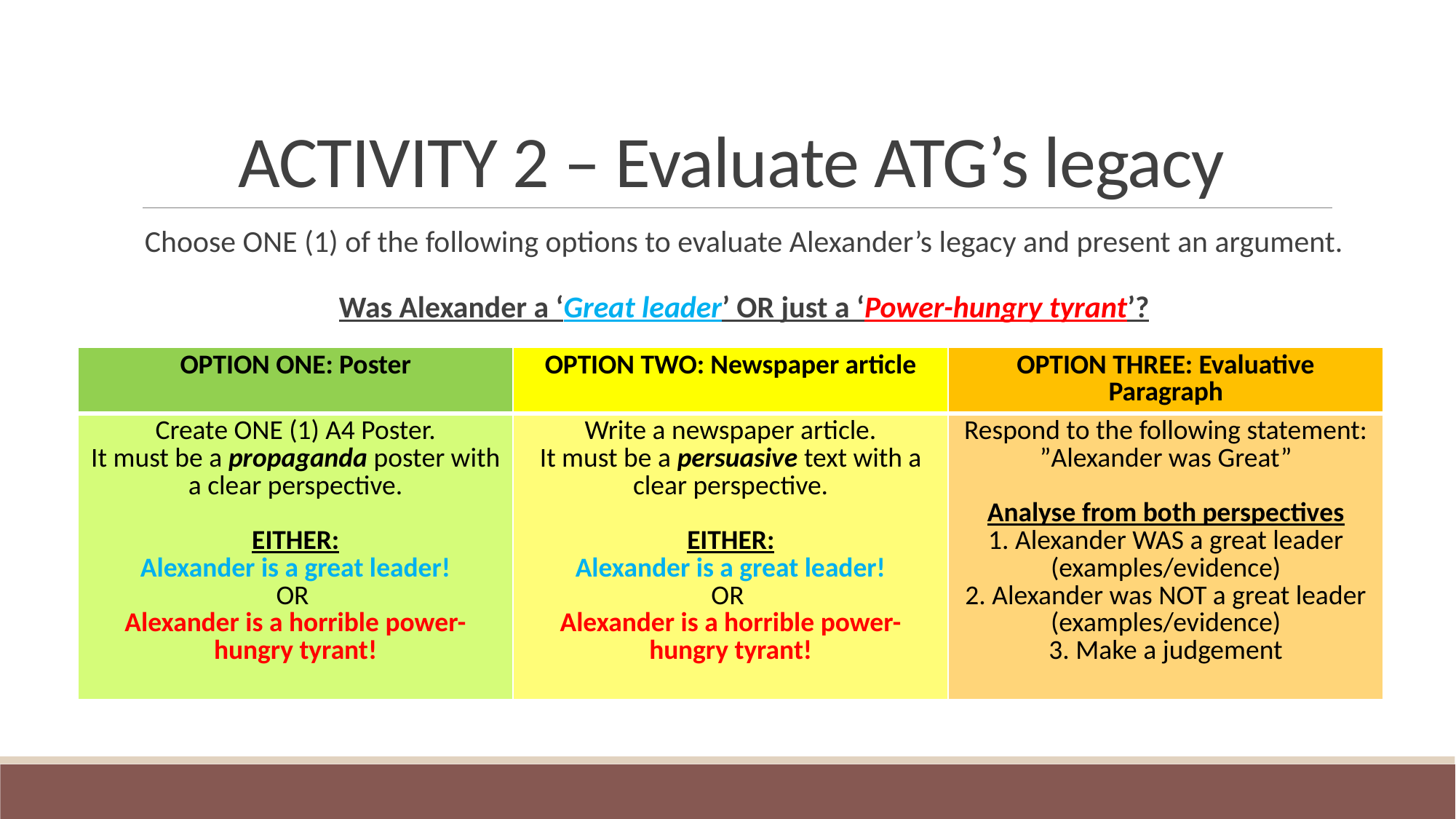

# ACTIVITY 2 – Evaluate ATG’s legacy
Choose ONE (1) of the following options to evaluate Alexander’s legacy and present an argument.
Was Alexander a ‘Great leader’ OR just a ‘Power-hungry tyrant’?

| OPTION ONE: Poster | OPTION TWO: Newspaper article | OPTION THREE: Evaluative Paragraph |
| --- | --- | --- |
| Create ONE (1) A4 Poster. It must be a propaganda poster with a clear perspective. EITHER: Alexander is a great leader! OR Alexander is a horrible power-hungry tyrant! | Write a newspaper article. It must be a persuasive text with a clear perspective. EITHER: Alexander is a great leader! OR Alexander is a horrible power-hungry tyrant! | Respond to the following statement: ”Alexander was Great” Analyse from both perspectives 1. Alexander WAS a great leader (examples/evidence) 2. Alexander was NOT a great leader (examples/evidence) 3. Make a judgement |